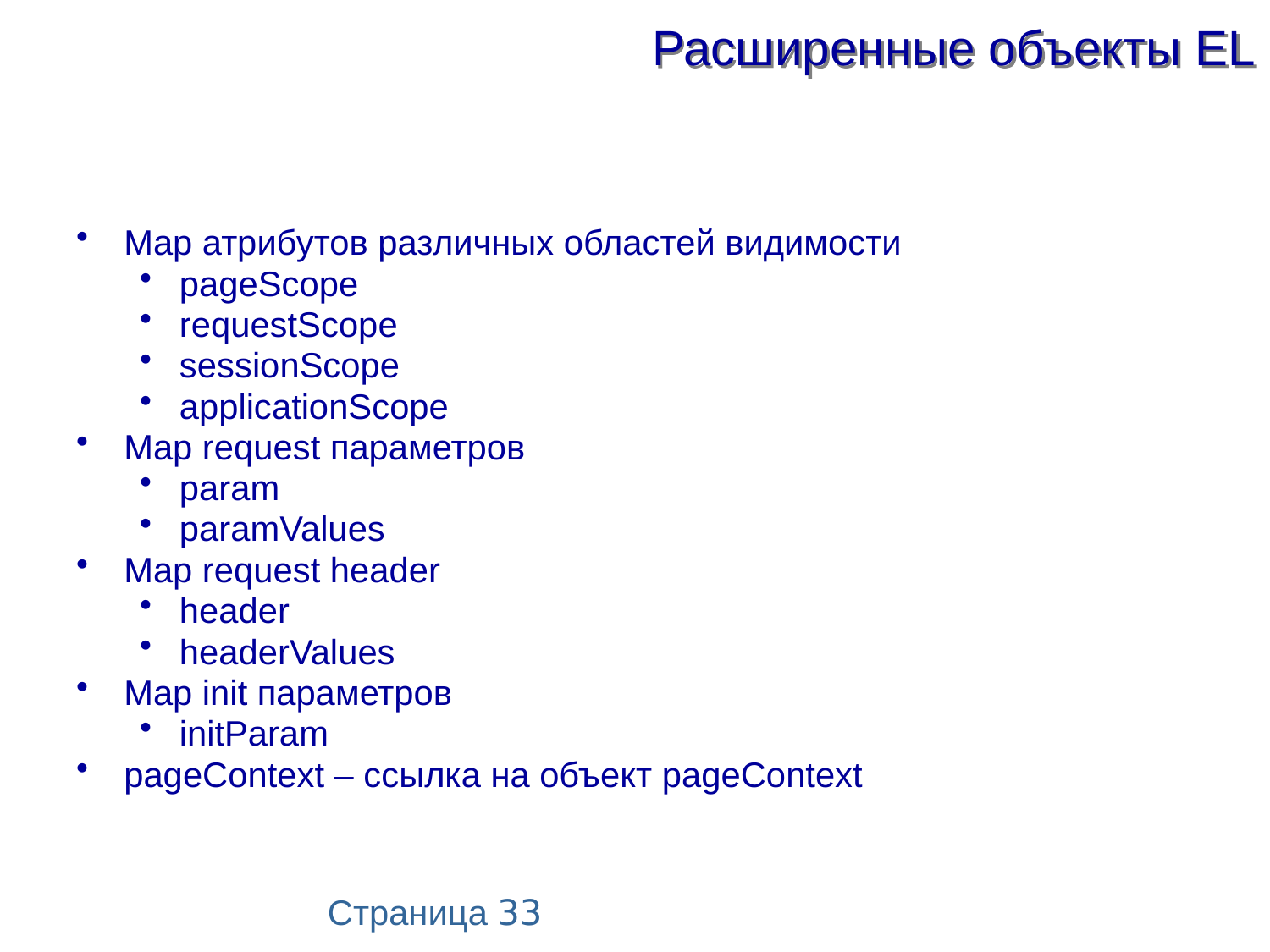

# Расширенные объекты EL
Map атрибутов различных областей видимости
pageScope
requestScope
sessionScope
applicationScope
Map request параметров
param
paramValues
Map request header
header
headerValues
Map init параметров
initParam
pageContext – ссылка на объект pageContext
Страница 33